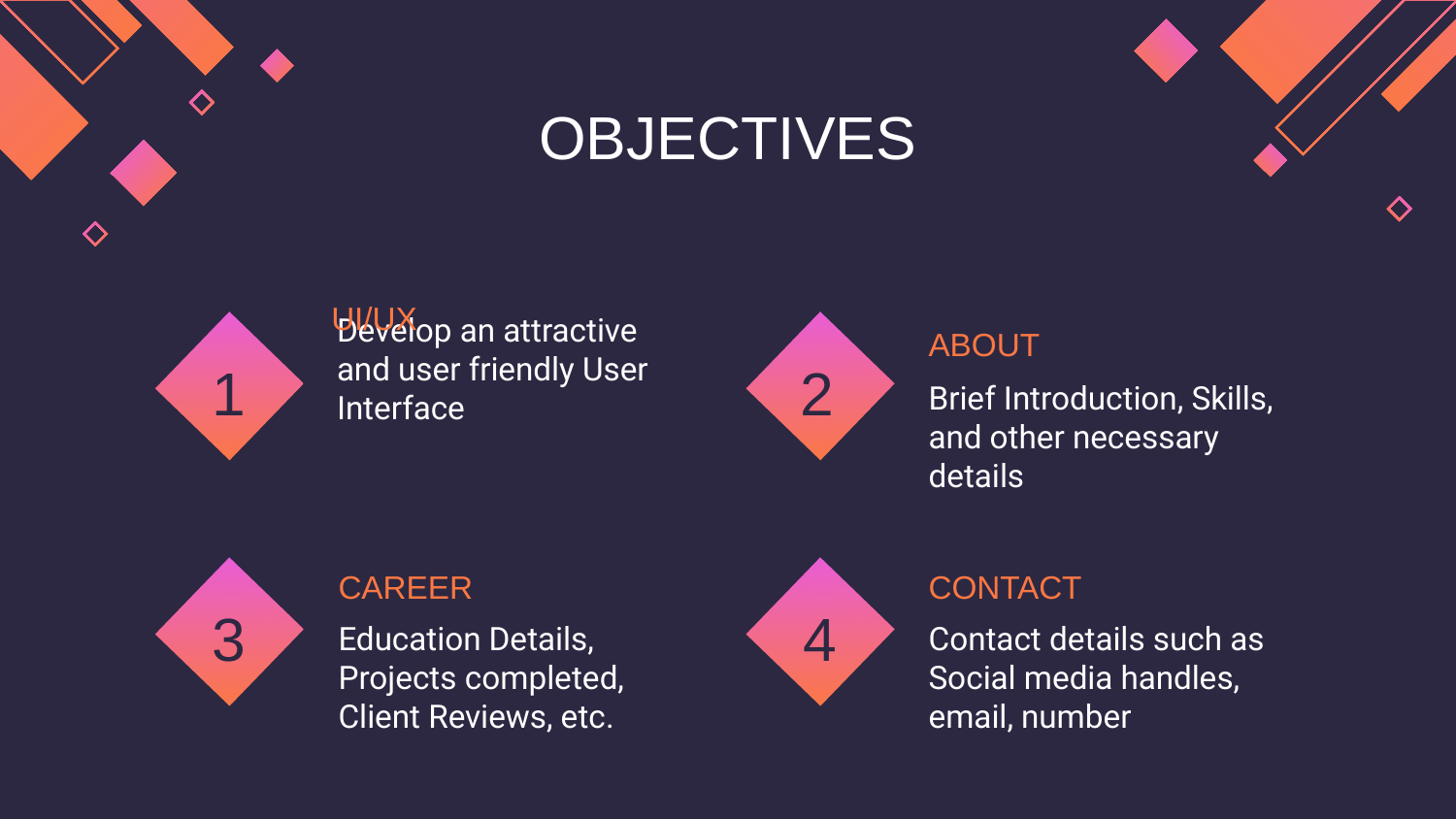

# OBJECTIVES
UI/UX
Develop an attractive and user friendly User Interface
ABOUT

1
2
Brief Introduction, Skills, and other necessary details
CAREER
CONTACT

3
4
Education Details, Projects completed, Client Reviews, etc.
Contact details such as Social media handles, email, number